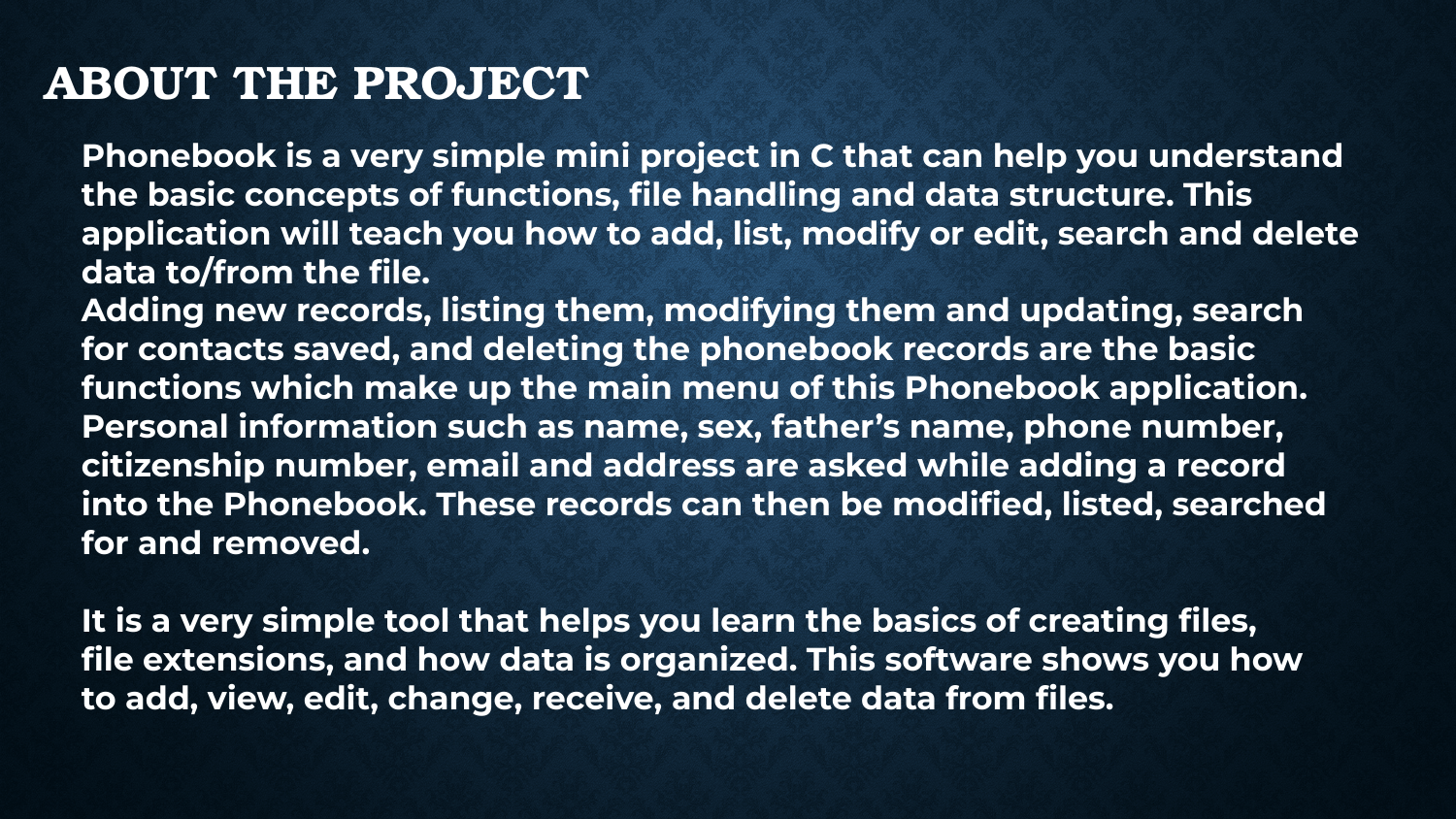

# ABOUT THE PROJECT
Phonebook is a very simple mini project in C that can help you understand
the basic concepts of functions, file handling and data structure. This
application will teach you how to add, list, modify or edit, search and delete
data to/from the file.
Adding new records, listing them, modifying them and updating, search
for contacts saved, and deleting the phonebook records are the basic
functions which make up the main menu of this Phonebook application.
Personal information such as name, sex, father’s name, phone number,
citizenship number, email and address are asked while adding a record
into the Phonebook. These records can then be modified, listed, searched
for and removed.

It is a very simple tool that helps you learn the basics of creating files,
file extensions, and how data is organized. This software shows you how
to add, view, edit, change, receive, and delete data from files.